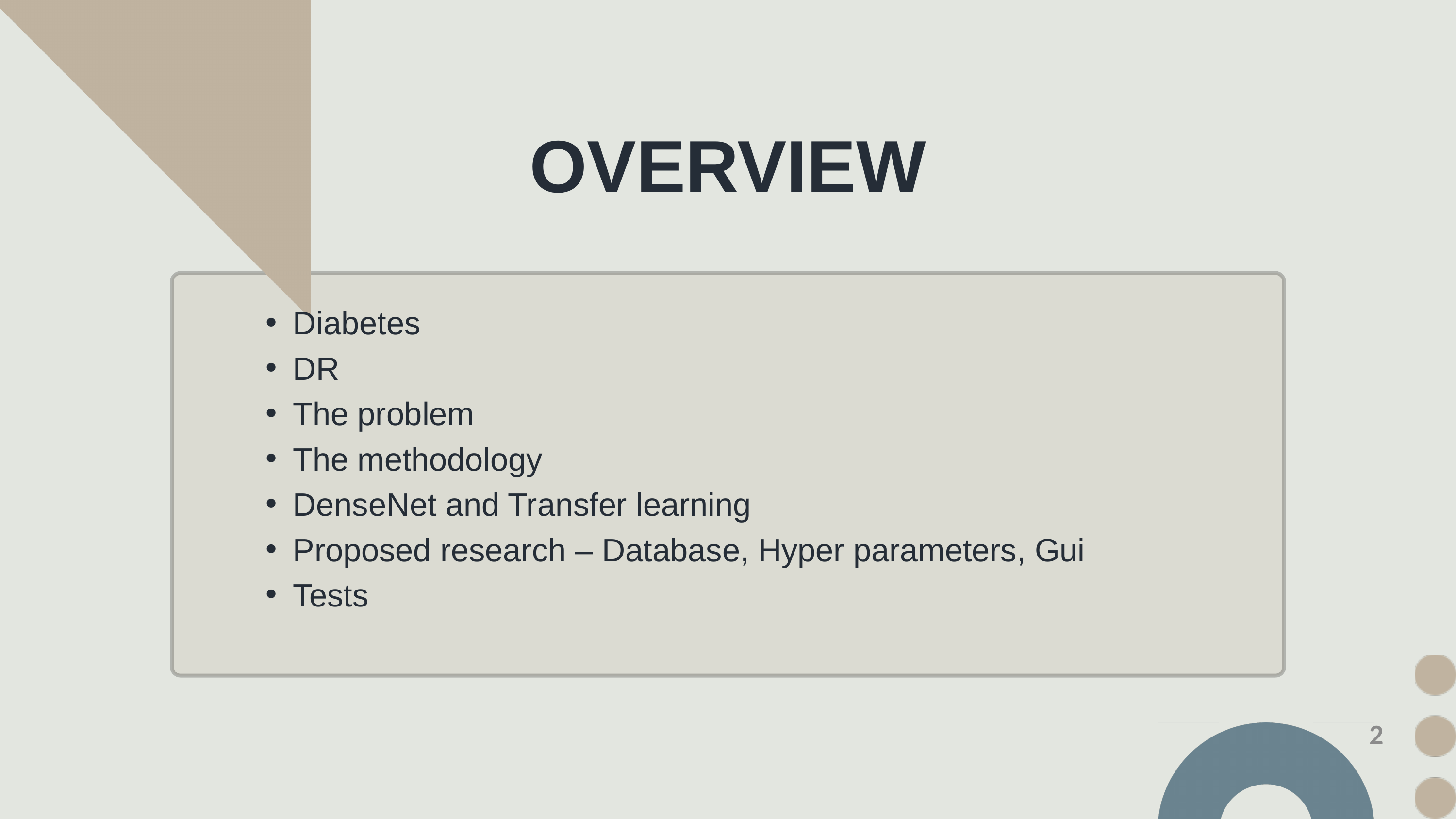

OVERVIEW

Diabetes
DR
The problem
The methodology
DenseNet and Transfer learning
Proposed research – Database, Hyper parameters, Gui
Tests

2